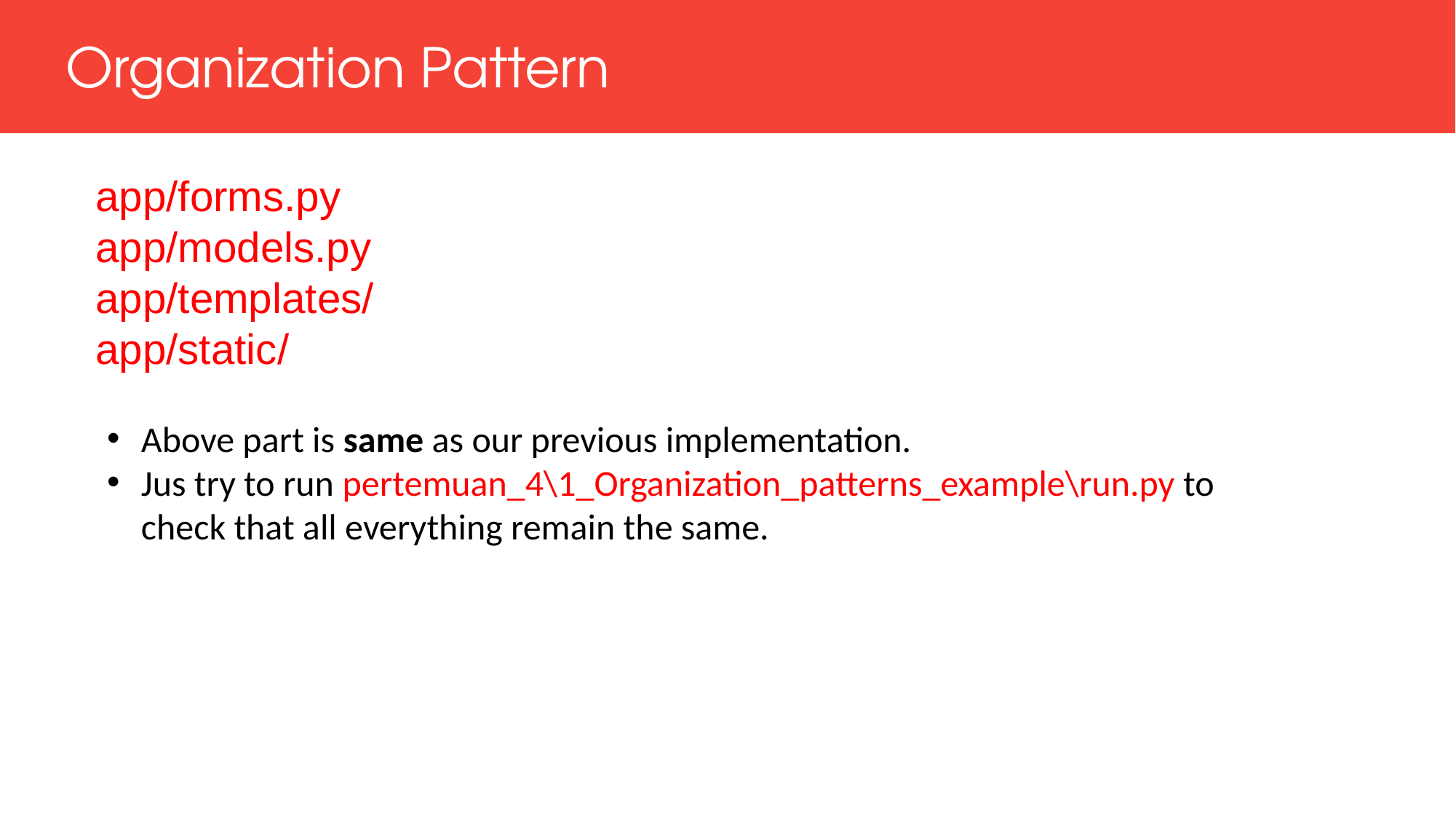

Organization Pattern
app/forms.py
app/models.py
app/templates/
app/static/
Above part is same as our previous implementation.
Jus try to run pertemuan_4\1_Organization_patterns_example\run.py to check that all everything remain the same.